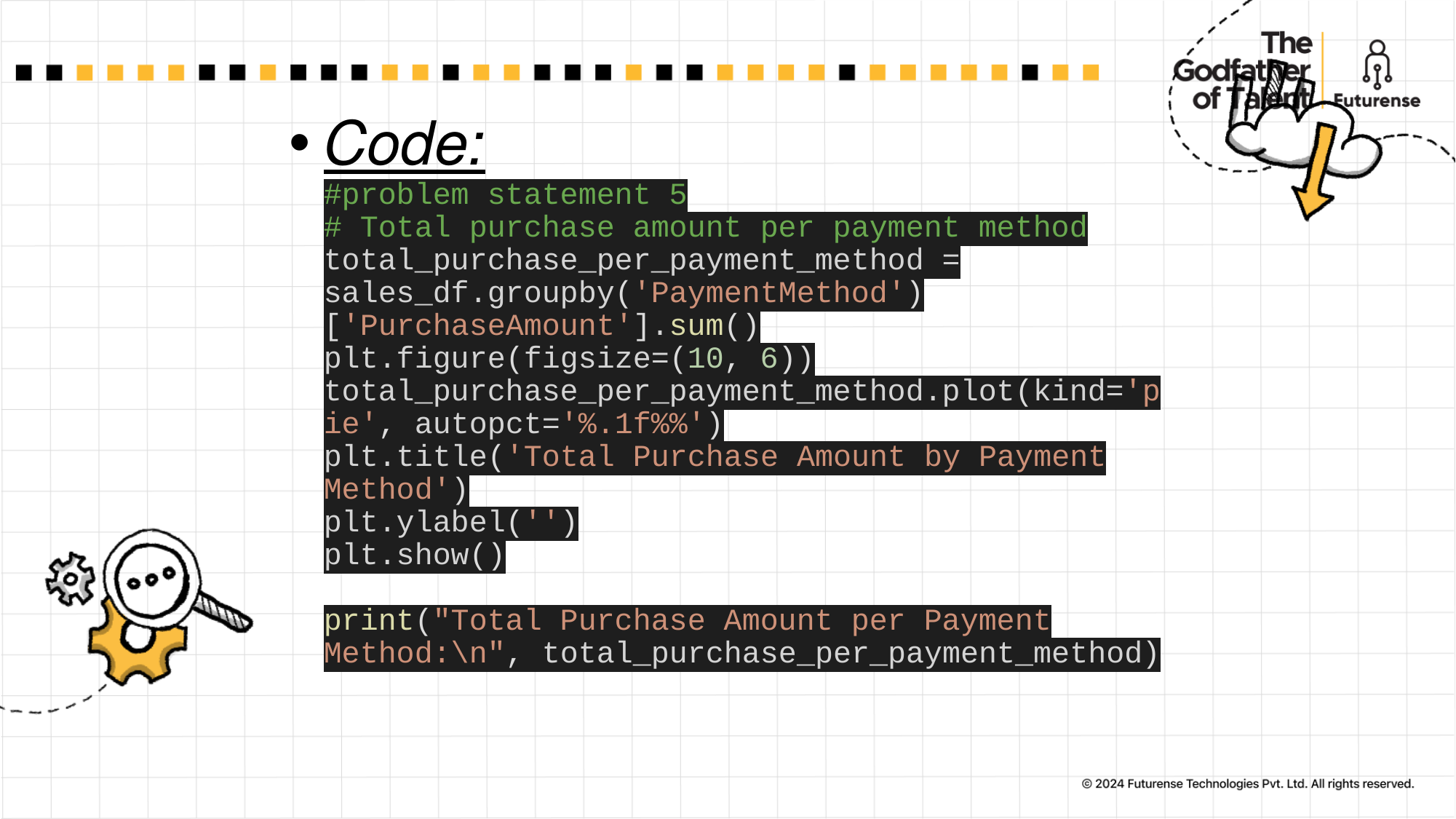

# Code: #problem statement 5 # Total purchase amount per payment method total_purchase_per_payment_method = sales_df.groupby('PaymentMethod')['PurchaseAmount'].sum() plt.figure(figsize=(10, 6)) total_purchase_per_payment_method.plot(kind='pie', autopct='%.1f%%') plt.title('Total Purchase Amount by Payment Method') plt.ylabel('') plt.show() print("Total Purchase Amount per Payment Method:\n", total_purchase_per_payment_method)